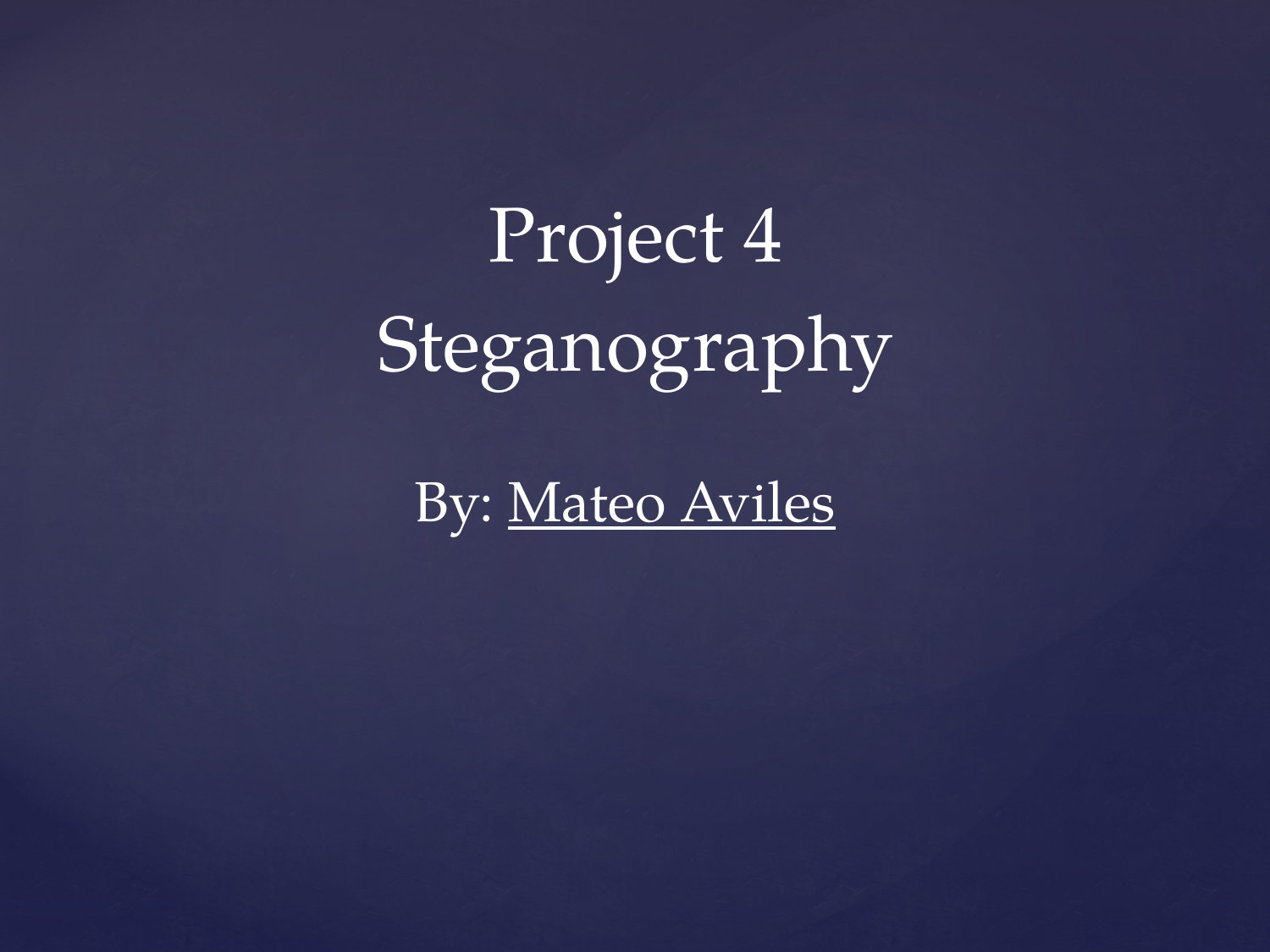

Project 4
Steganography
# By: Mateo Aviles